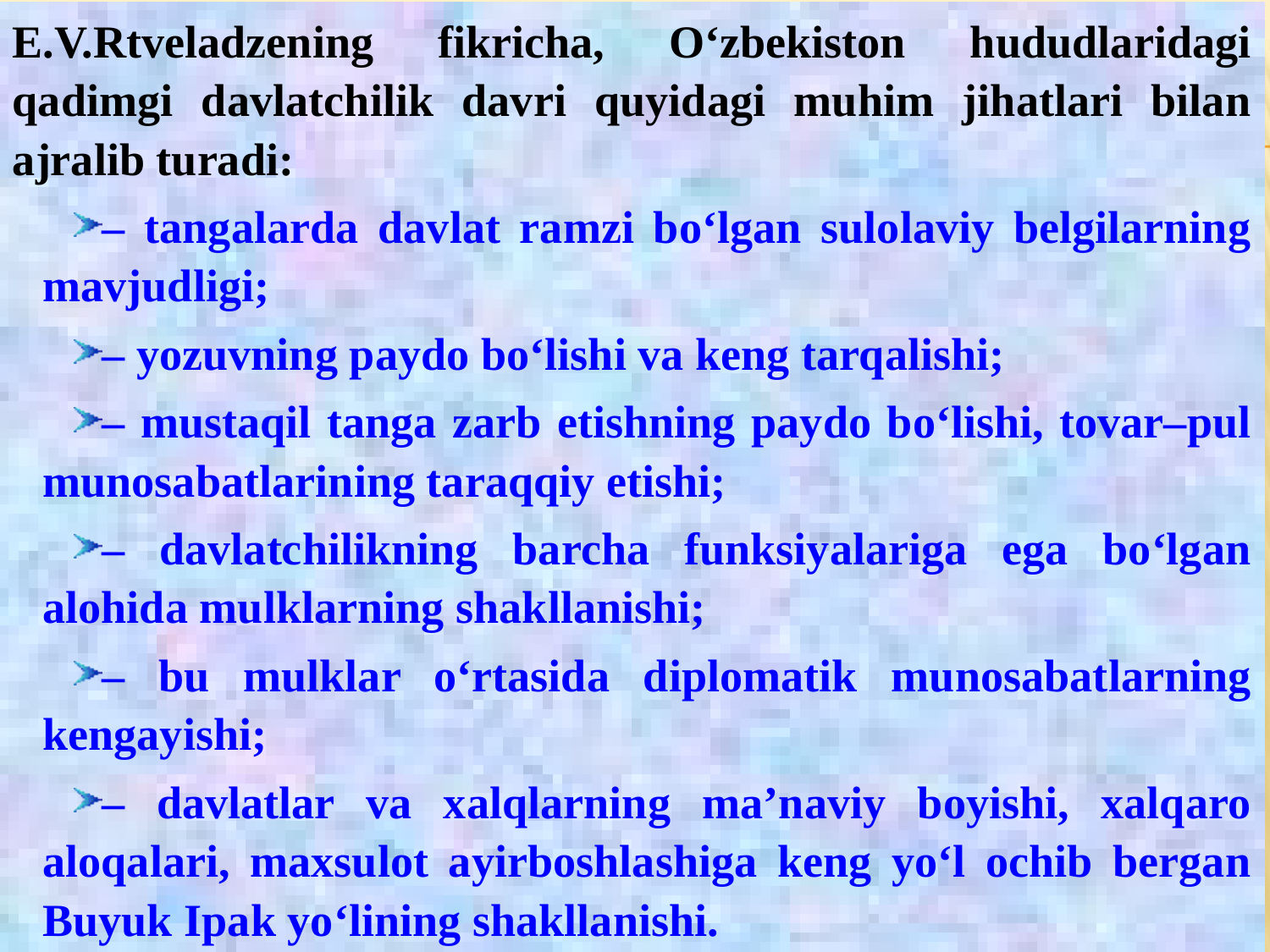

E.V.Rtveladzening fikricha, O‘zbekiston hududlaridagi qadimgi davlatchilik davri quyidagi muhim jihatlari bilan ajralib turadi:
– tangalarda davlat ramzi bo‘lgan sulolaviy belgilarning mavjudligi;
– yozuvning paydo bo‘lishi va keng tarqalishi;
– mustaqil tanga zarb etishning paydo bo‘lishi, tovar–pul munosabatlarining taraqqiy etishi;
– davlatchilikning barcha funksiyalariga ega bo‘lgan alohida mulklarning shakllanishi;
– bu mulklar o‘rtasida diplomatik munosabatlarning kengayishi;
– davlatlar va xalqlarning ma’naviy boyishi, xalqaro aloqalari, maxsulot ayirboshlashiga keng yo‘l ochib bergan Buyuk Ipak yo‘lining shakllanishi.